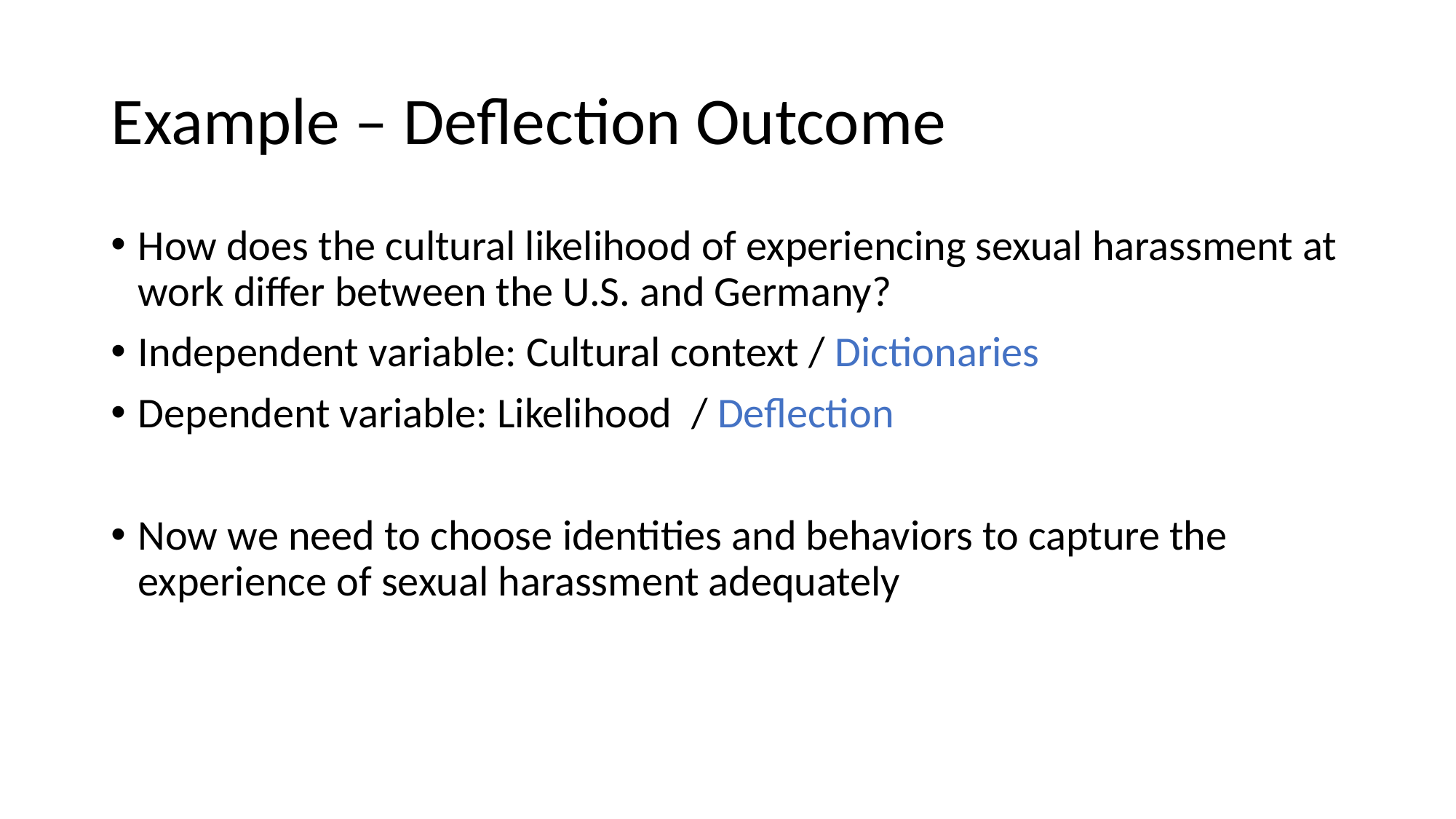

# Example – Deflection Outcome
How does the cultural likelihood of experiencing sexual harassment at work differ between the U.S. and Germany?
Independent variable: Cultural context / Dictionaries
Dependent variable: Likelihood  / Deflection

Now we need to choose identities and behaviors to capture the experience of sexual harassment adequately